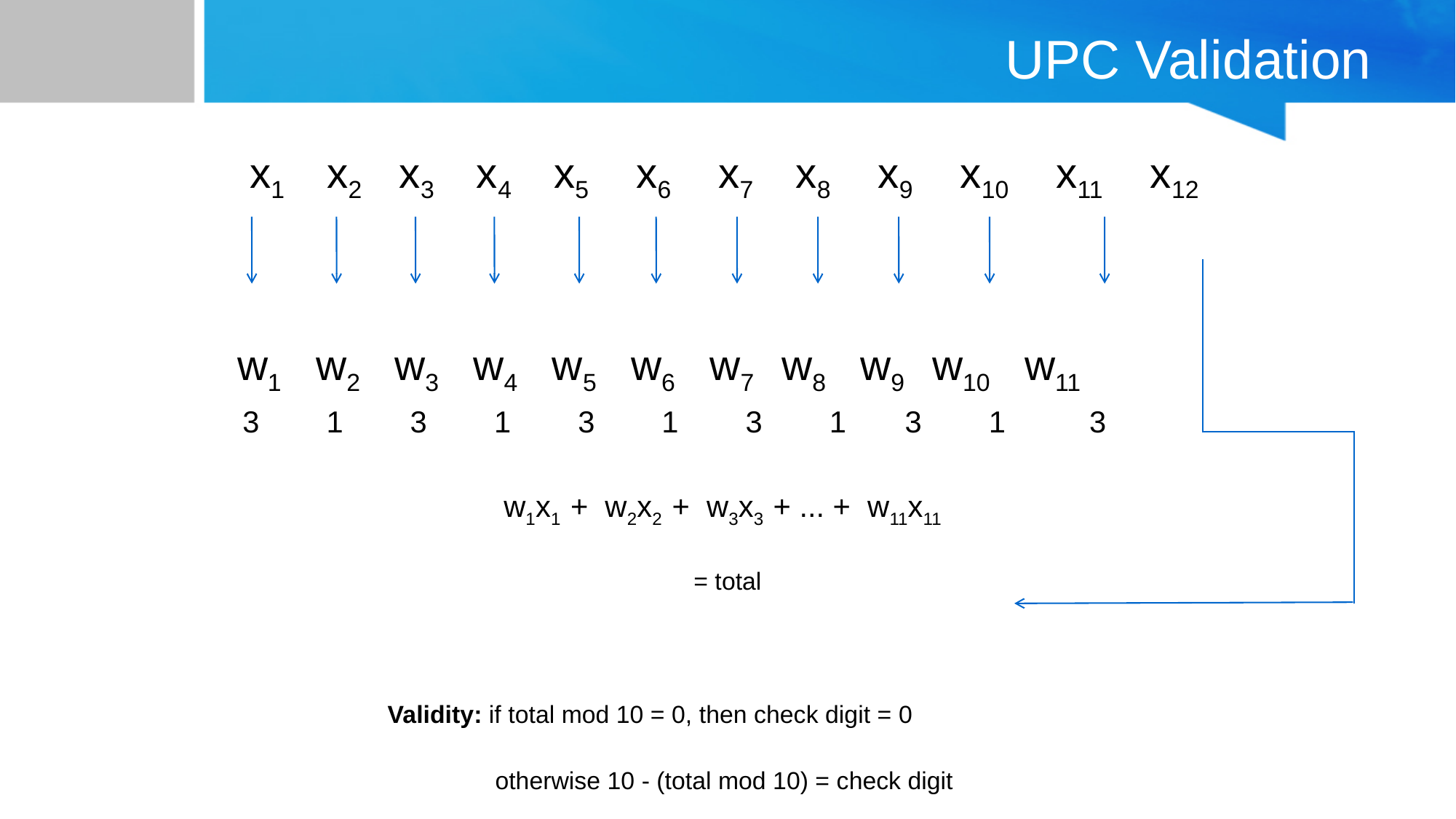

# UPC Validation
x1    x2    x3    x4    x5    x6    x7    x8    x9    x10    x11    x12

             w1     w2     w3     w4     w5     w6     w7    w8     w9    w10     w11
                   3        1        3        1        3        1        3        1       3        1          3

w1x1  +  w2x2  +  w3x3  + ... +  w11x11
= total

                                            Validity: if total mod 10 = 0, then check digit = 0
otherwise 10 - (total mod 10) = check digit